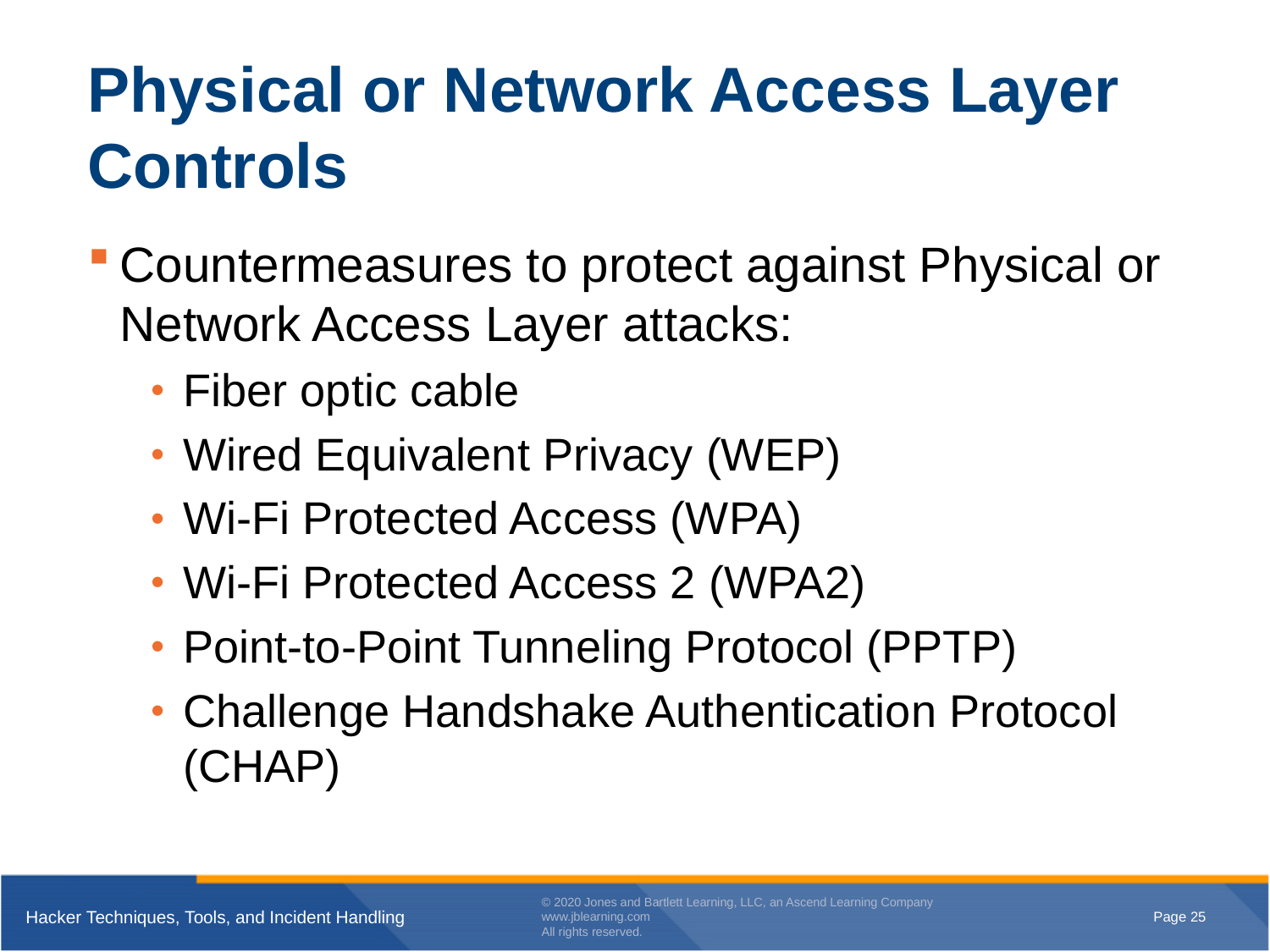

# Physical or Network Access Layer Controls
Countermeasures to protect against Physical or Network Access Layer attacks:
Fiber optic cable
Wired Equivalent Privacy (WEP)
Wi-Fi Protected Access (WPA)
Wi-Fi Protected Access 2 (WPA2)
Point-to-Point Tunneling Protocol (PPTP)
Challenge Handshake Authentication Protocol (CHAP)